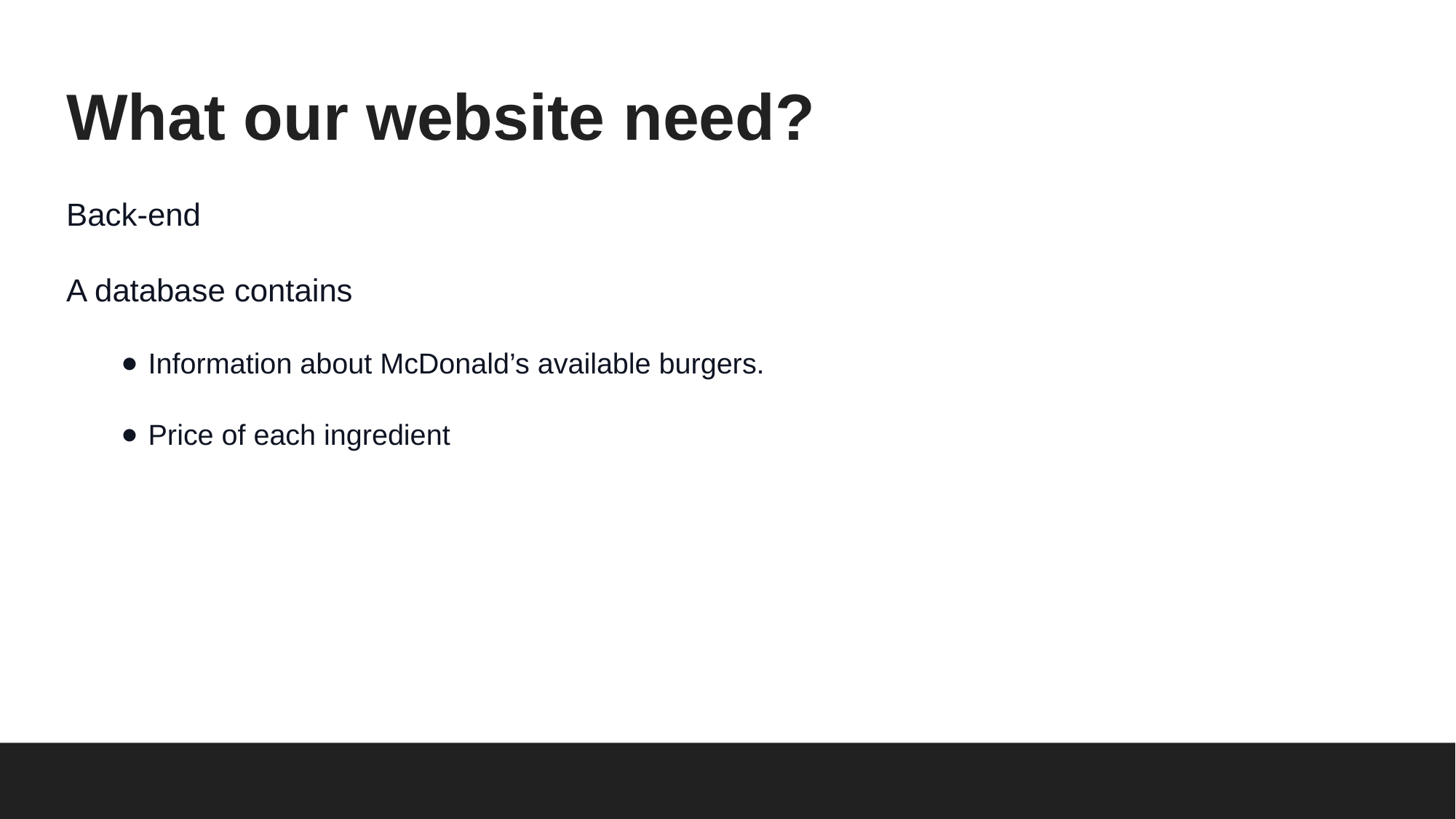

# What our website need?
Back-end
A database contains
Information about McDonald’s available burgers.
Price of each ingredient